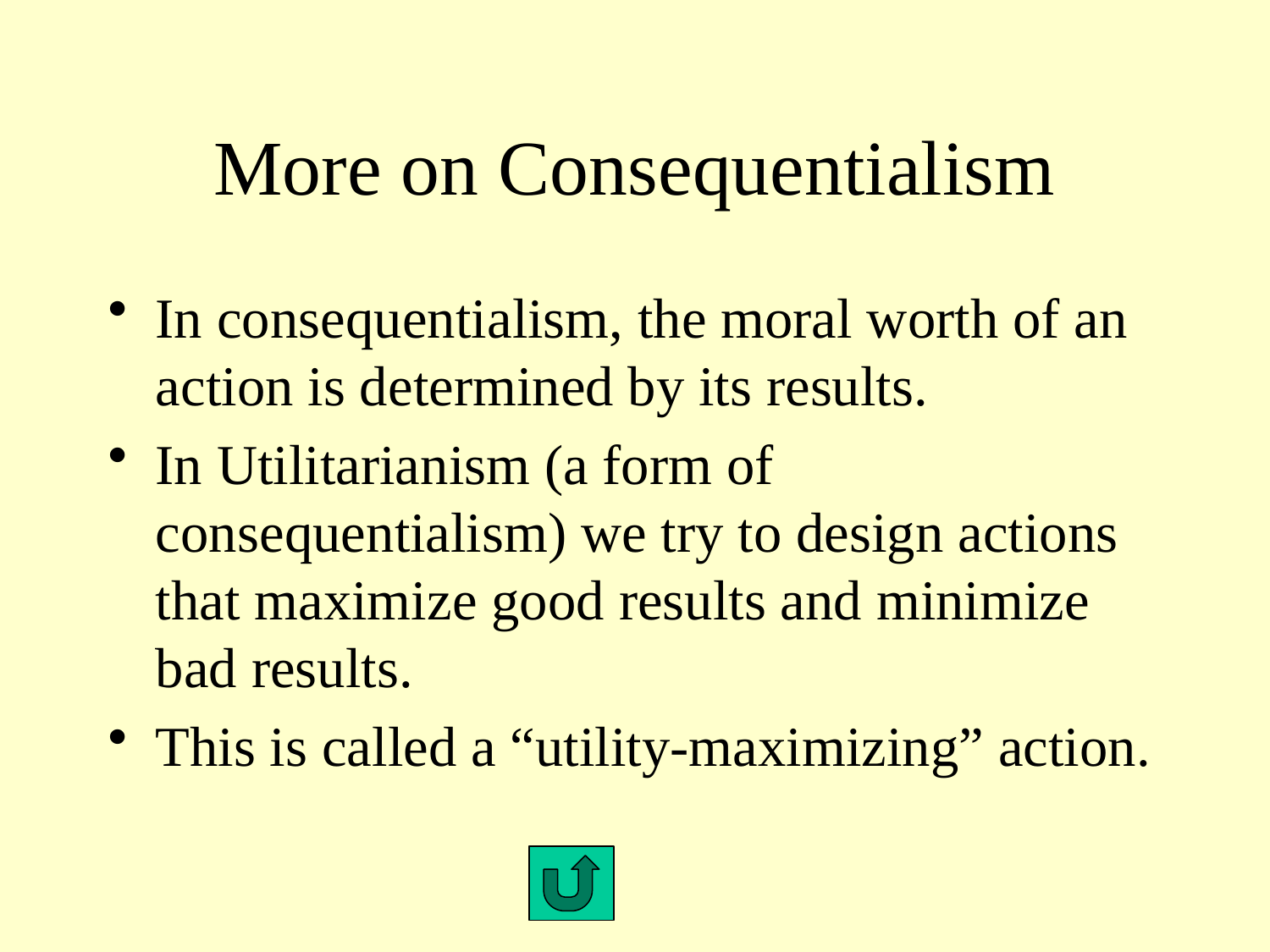

# More on Consequentialism
In consequentialism, the moral worth of an action is determined by its results.
In Utilitarianism (a form of consequentialism) we try to design actions that maximize good results and minimize bad results.
This is called a “utility-maximizing” action.